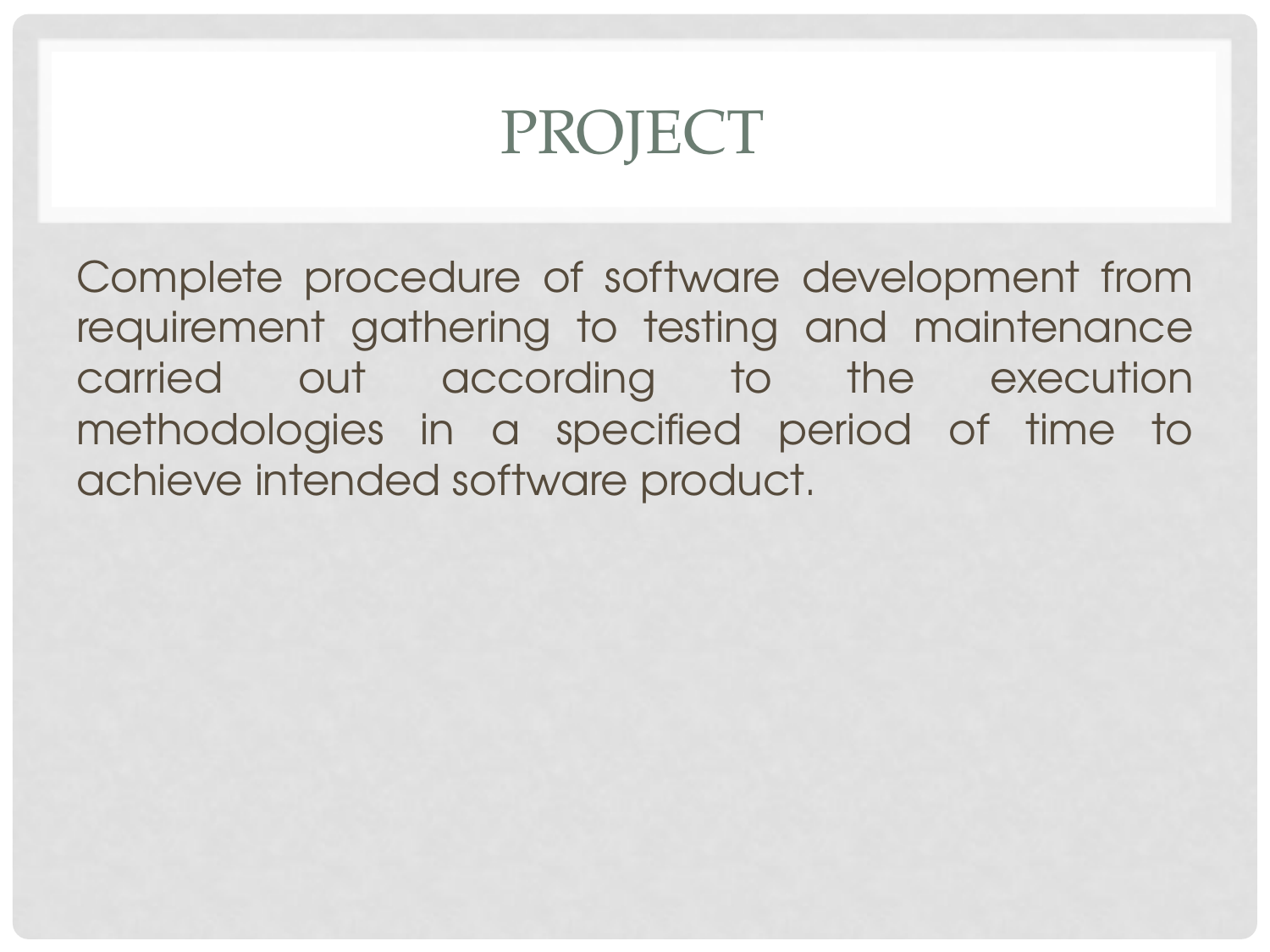

# PROJECT
Complete procedure of software development from requirement gathering to testing and maintenance carried out according to the execution methodologies in a specified period of time to achieve intended software product.